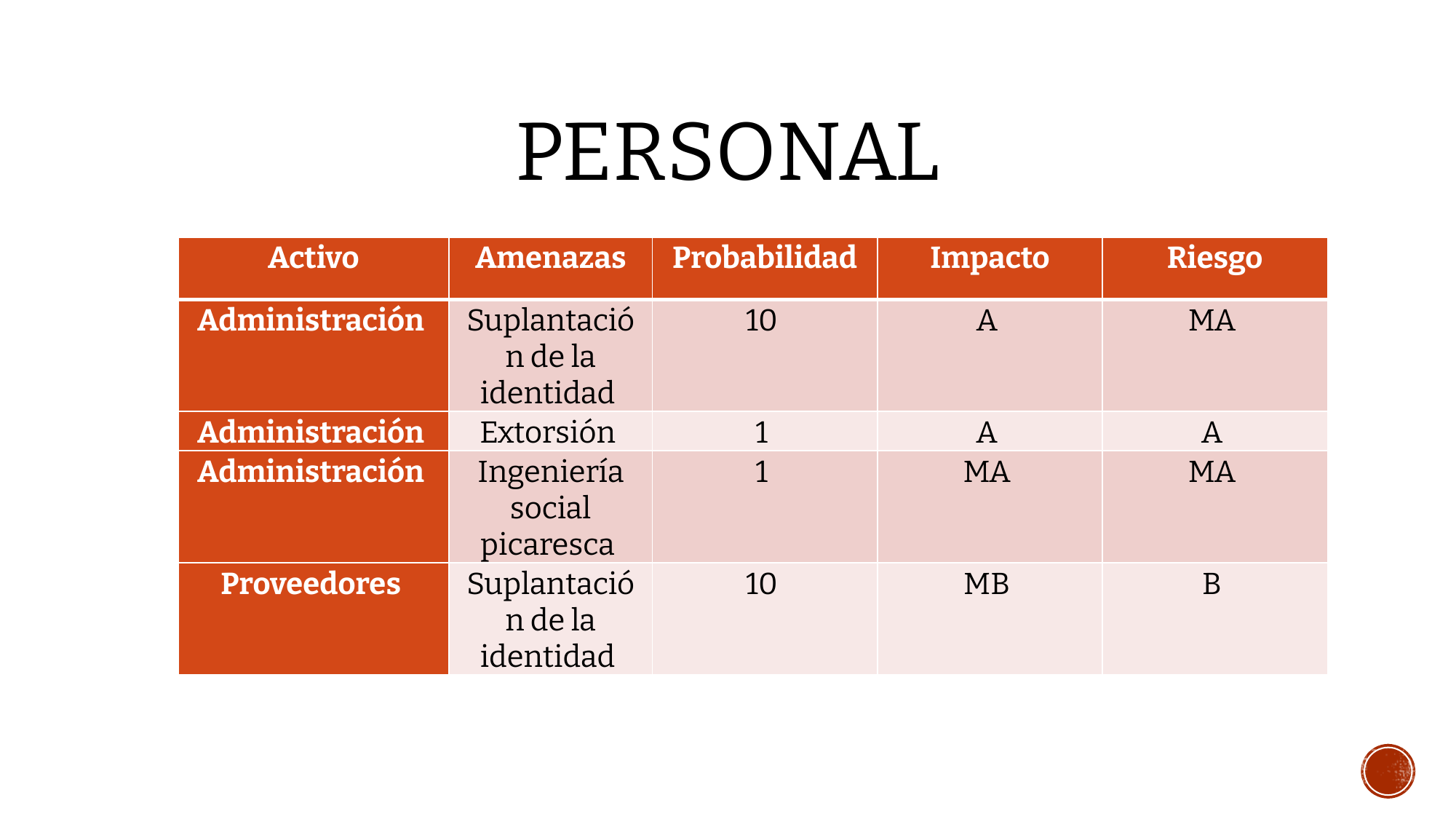

# Personal
| Activo | Amenazas | Probabilidad | Impacto | Riesgo |
| --- | --- | --- | --- | --- |
| Administración | Suplantación de la identidad | 10 | A | MA |
| Administración | Extorsión | 1 | A | A |
| Administración | Ingeniería social picaresca | 1 | MA | MA |
| Proveedores | Suplantación de la identidad | 10 | MB | B |